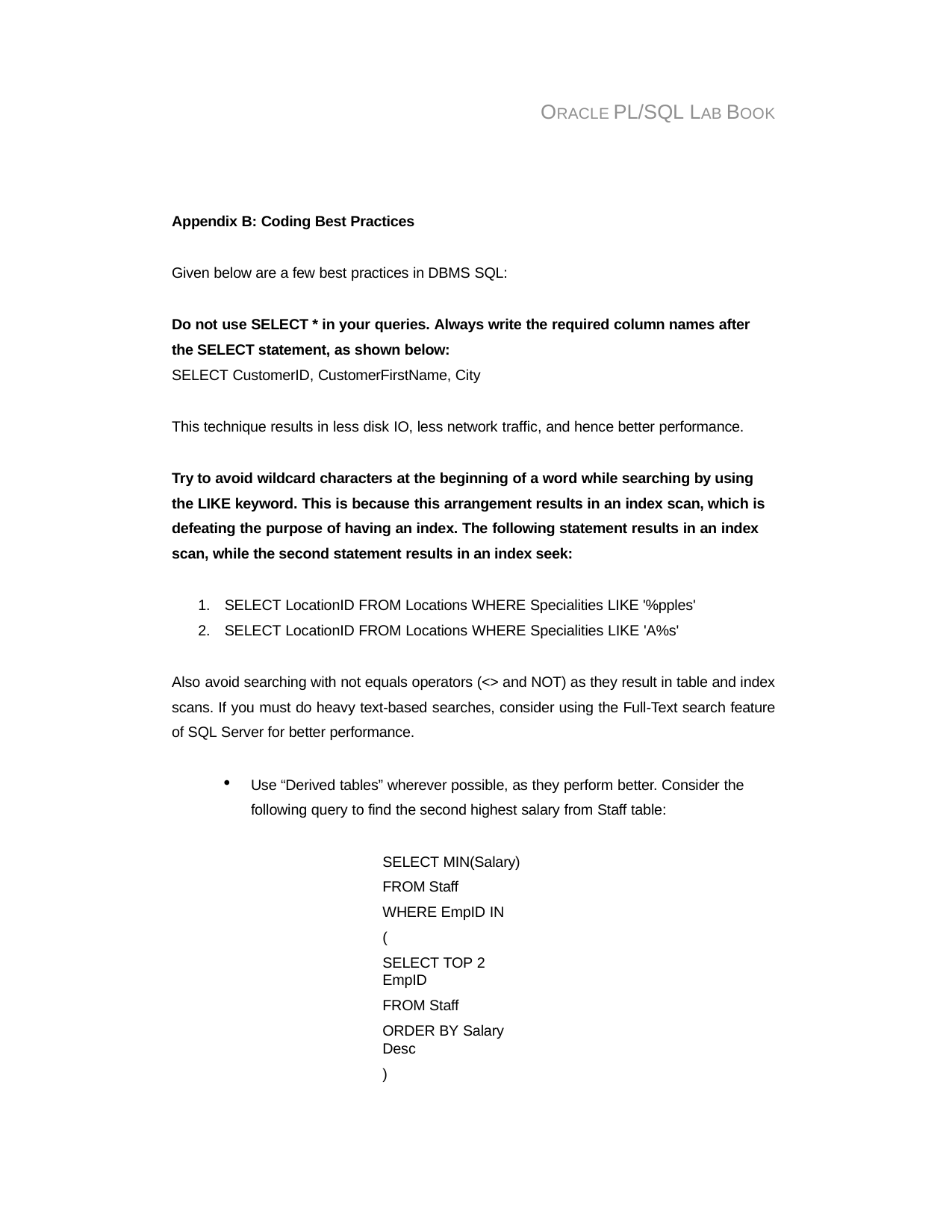

ORACLE PL/SQL LAB BOOK
Appendix B: Coding Best Practices

Given below are a few best practices in DBMS SQL:

Do not use SELECT * in your queries. Always write the required column names after  the SELECT statement, as shown below:
SELECT CustomerID, CustomerFirstName, City

This technique results in less disk IO, less network traffic, and hence better performance.

Try to avoid wildcard characters at the beginning of a word while searching by using  the LIKE keyword. This is because this arrangement results in an index scan, which is  defeating the purpose of having an index. The following statement results in an index  scan, while the second statement results in an index seek:

SELECT LocationID FROM Locations WHERE Specialities LIKE '%pples'
SELECT LocationID FROM Locations WHERE Specialities LIKE 'A%s'

Also avoid searching with not equals operators (<> and NOT) as they result in table and index  scans. If you must do heavy text-based searches, consider using the Full-Text search feature  of SQL Server for better performance.

Use “Derived tables” wherever possible, as they perform better. Consider the  following query to find the second highest salary from Staff table:

SELECT MIN(Salary)
FROM Staff  WHERE EmpID IN
(
SELECT TOP 2 EmpID
FROM Staff
ORDER BY Salary Desc
)